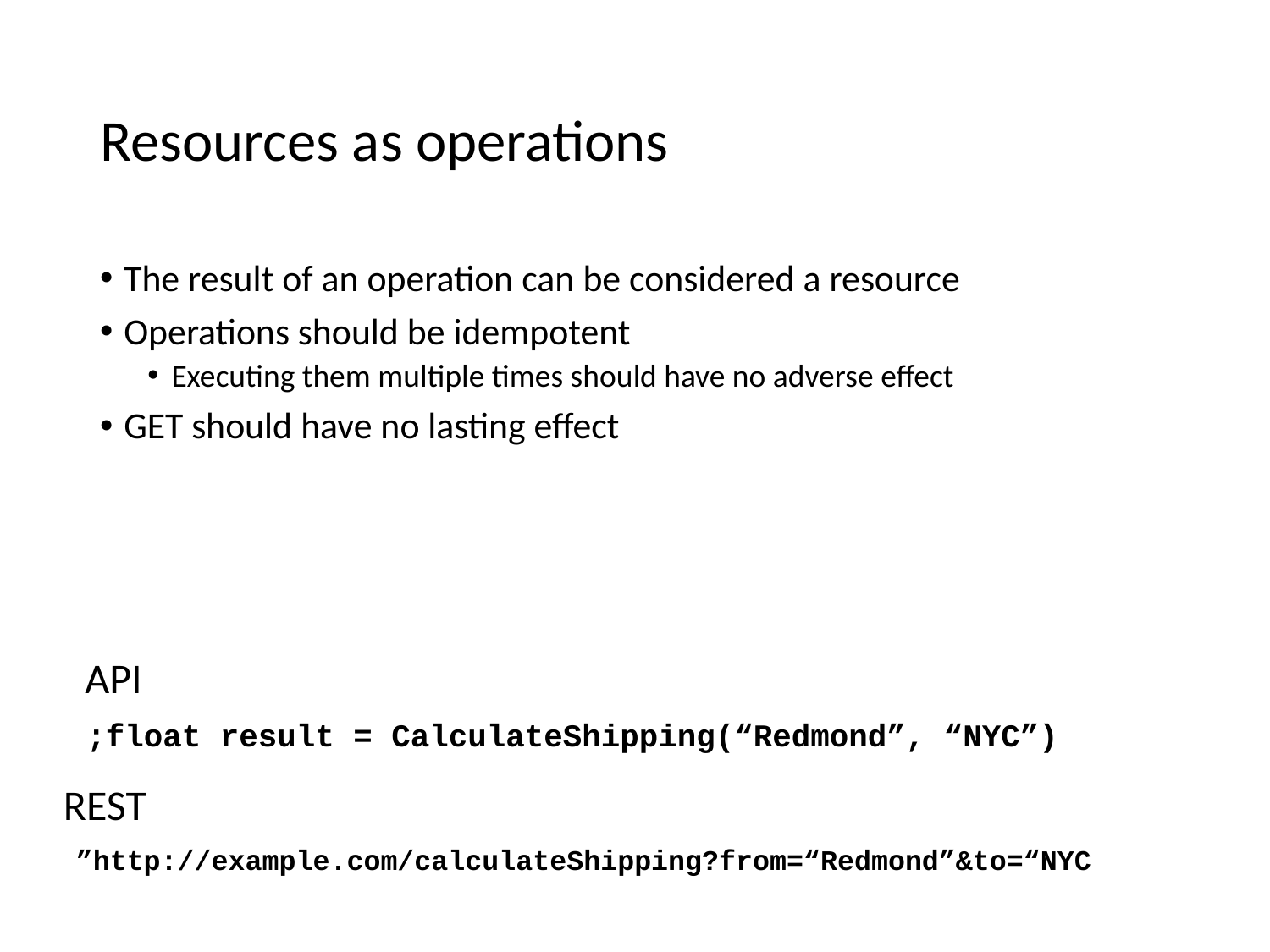

# Resources as operations
The result of an operation can be considered a resource
Operations should be idempotent
Executing them multiple times should have no adverse effect
GET should have no lasting effect
API
float result = CalculateShipping(“Redmond”, “NYC”);
REST
http://example.com/calculateShipping?from=“Redmond”&to=“NYC”